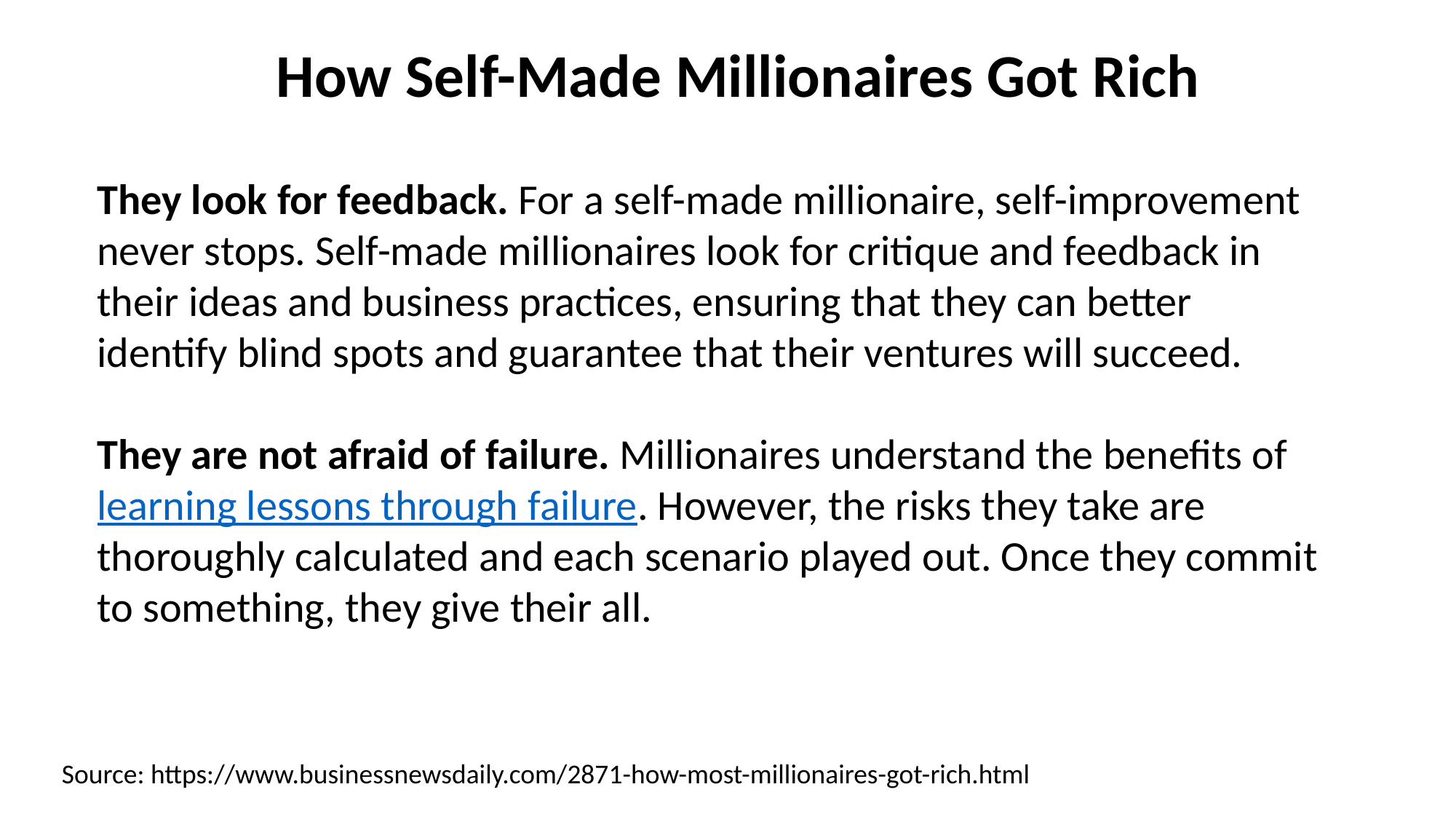

How Self-Made Millionaires Got Rich
They look for feedback. For a self-made millionaire, self-improvement never stops. Self-made millionaires look for critique and feedback in their ideas and business practices, ensuring that they can better identify blind spots and guarantee that their ventures will succeed.

They are not afraid of failure. Millionaires understand the benefits of learning lessons through failure. However, the risks they take are thoroughly calculated and each scenario played out. Once they commit to something, they give their all.
Source: https://www.businessnewsdaily.com/2871-how-most-millionaires-got-rich.html